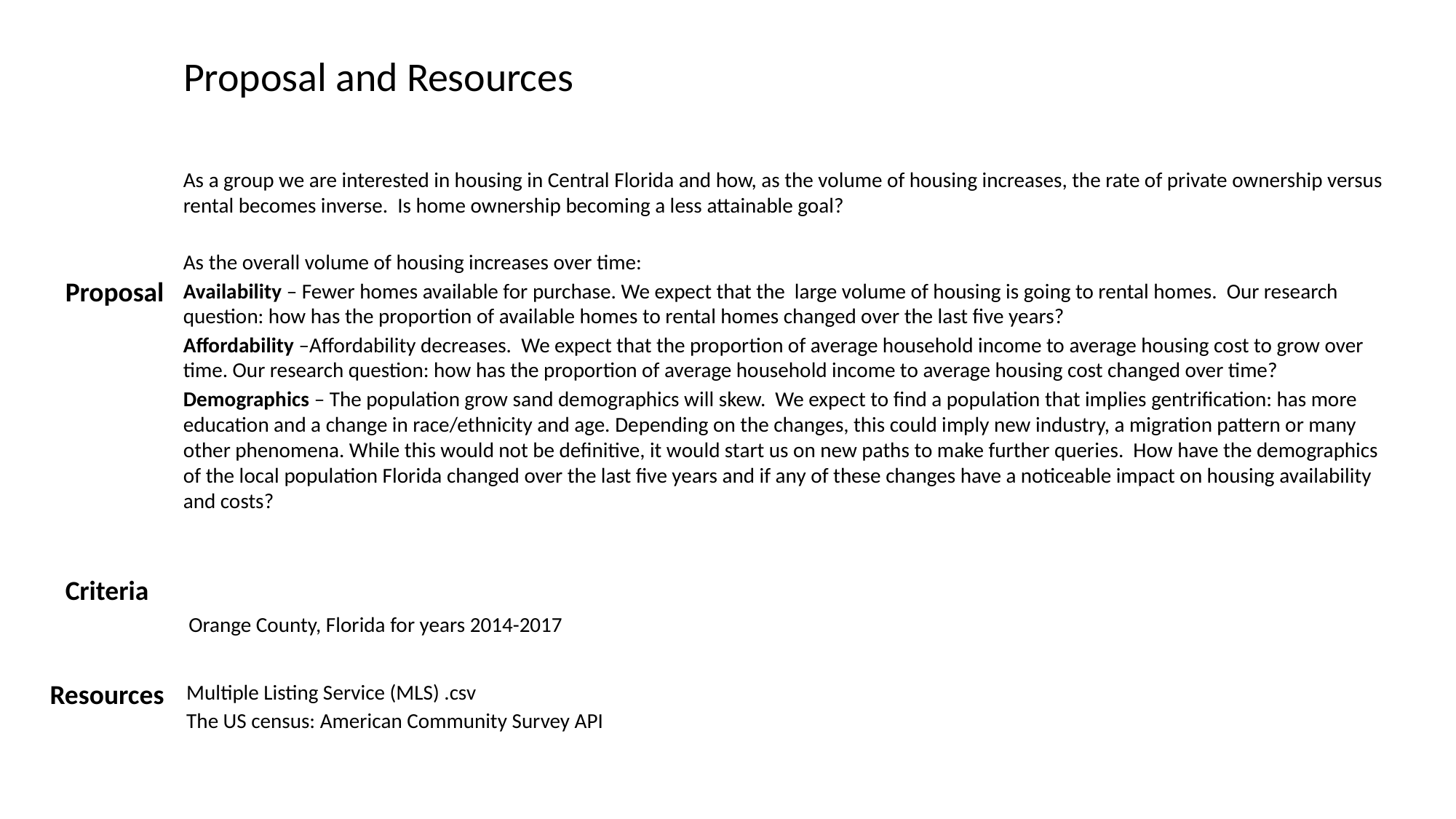

# Proposal and Resources
As a group we are interested in housing in Central Florida and how, as the volume of housing increases, the rate of private ownership versus rental becomes inverse.  Is home ownership becoming a less attainable goal?

As the overall volume of housing increases over time:
Availability – Fewer homes available for purchase. We expect that the  large volume of housing is going to rental homes.  Our research question: how has the proportion of available homes to rental homes changed over the last five years?
Affordability –Affordability decreases.  We expect that the proportion of average household income to average housing cost to grow over time. Our research question: how has the proportion of average household income to average housing cost changed over time?
Demographics – The population grow sand demographics will skew.  We expect to find a population that implies gentrification: has more education and a change in race/ethnicity and age. Depending on the changes, this could imply new industry, a migration pattern or many other phenomena. While this would not be definitive, it would start us on new paths to make further queries.  How have the demographics of the local population Florida changed over the last five years and if any of these changes have a noticeable impact on housing availability and costs?
Proposal
Criteria
Orange County, Florida for years 2014-2017
Resources
Multiple Listing Service (MLS) .csv
The US census: American Community Survey API